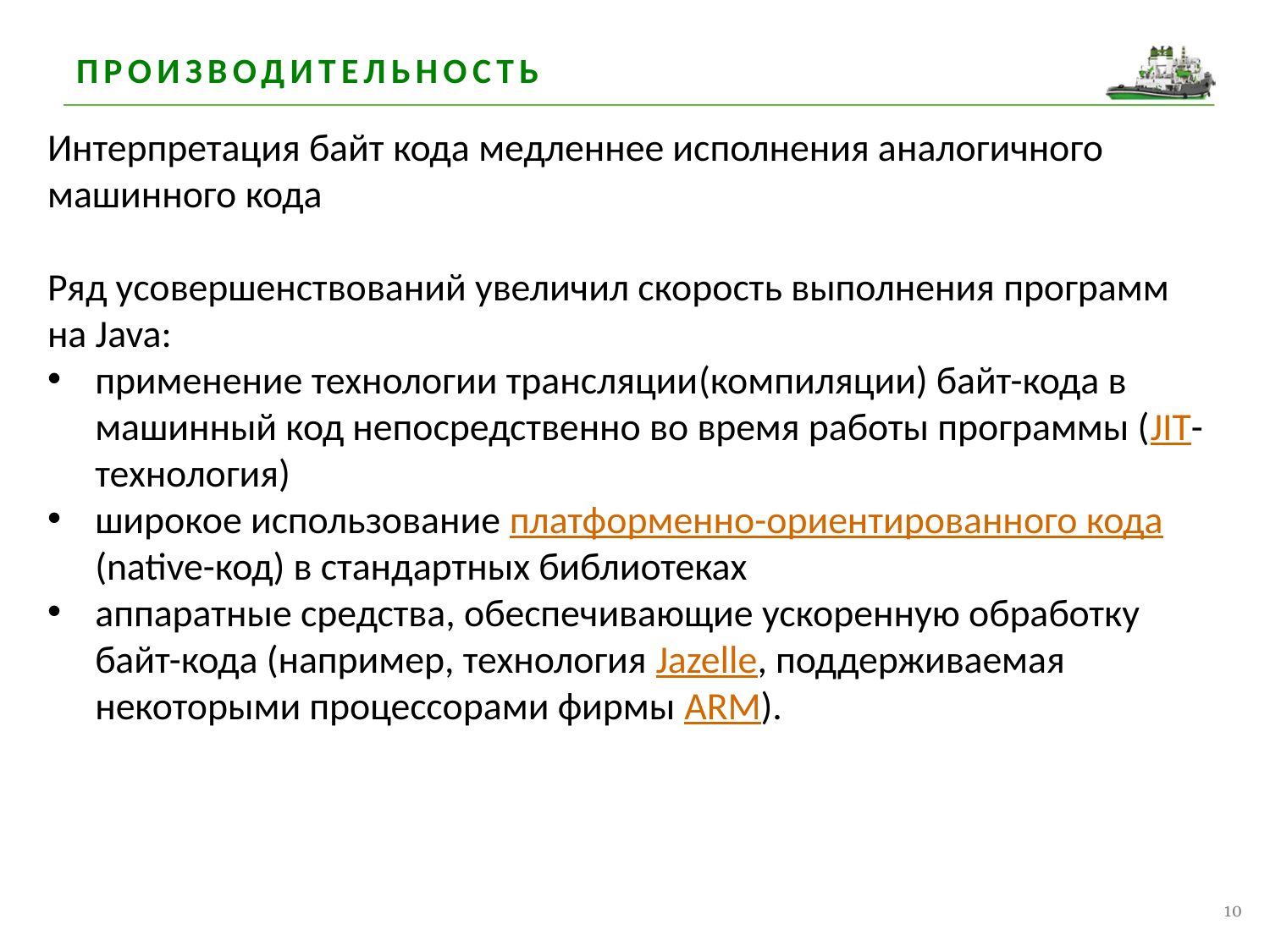

# производительность
Интерпретация байт кода медленнее исполнения аналогичного машинного кода

Ряд усовершенствований увеличил скорость выполнения программ на Java:
применение технологии трансляции(компиляции) байт-кода в машинный код непосредственно во время работы программы (JIT-технология)
широкое использование платформенно-ориентированного кода (native-код) в стандартных библиотеках
аппаратные средства, обеспечивающие ускоренную обработку байт-кода (например, технология Jazelle, поддерживаемая некоторыми процессорами фирмы ARM).
10